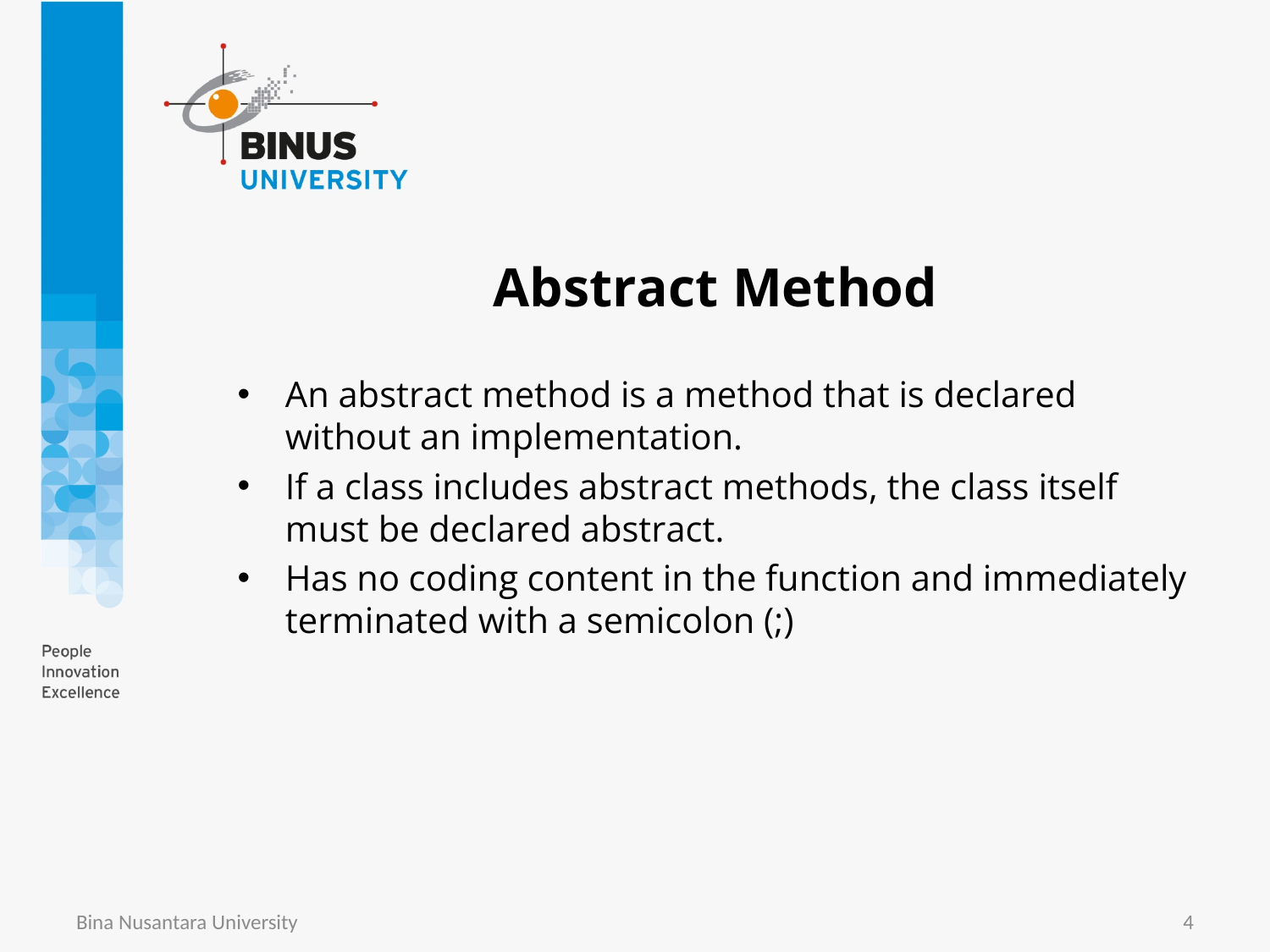

# Abstract Method
An abstract method is a method that is declared without an implementation.
If a class includes abstract methods, the class itself must be declared abstract.
Has no coding content in the function and immediately terminated with a semicolon (;)

Bina Nusantara University
4